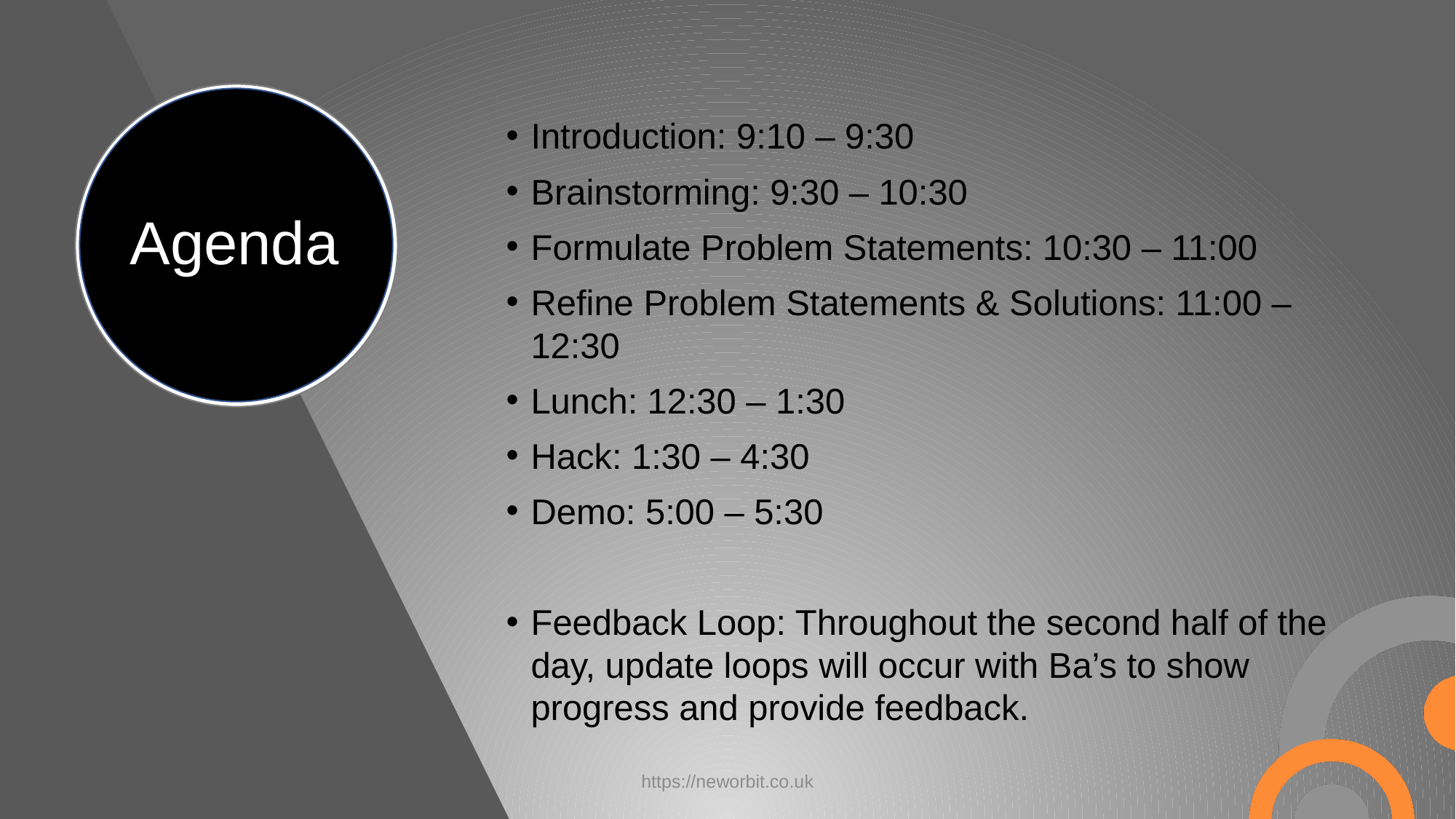

Introduction: 9:10 – 9:30
Brainstorming: 9:30 – 10:30
Formulate Problem Statements: 10:30 – 11:00
Refine Problem Statements & Solutions: 11:00 – 12:30
Lunch: 12:30 – 1:30
Hack: 1:30 – 4:30
Demo: 5:00 – 5:30

Feedback Loop: Throughout the second half of the day, update loops will occur with Ba’s to show progress and provide feedback.

# Agenda
https://neworbit.co.uk